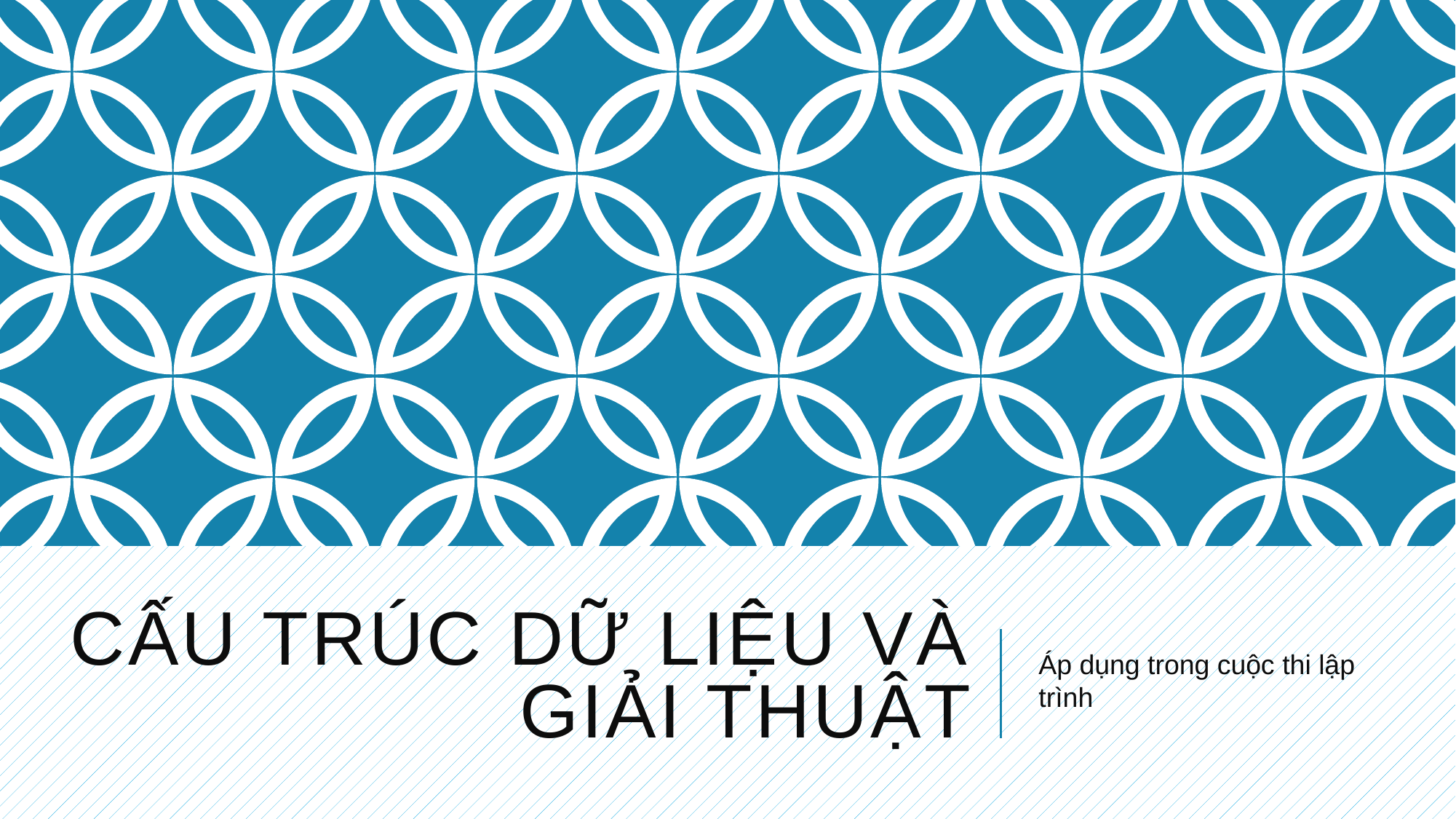

# Cấu trúc dữ liệu và giải thuật
Áp dụng trong cuộc thi lập trình